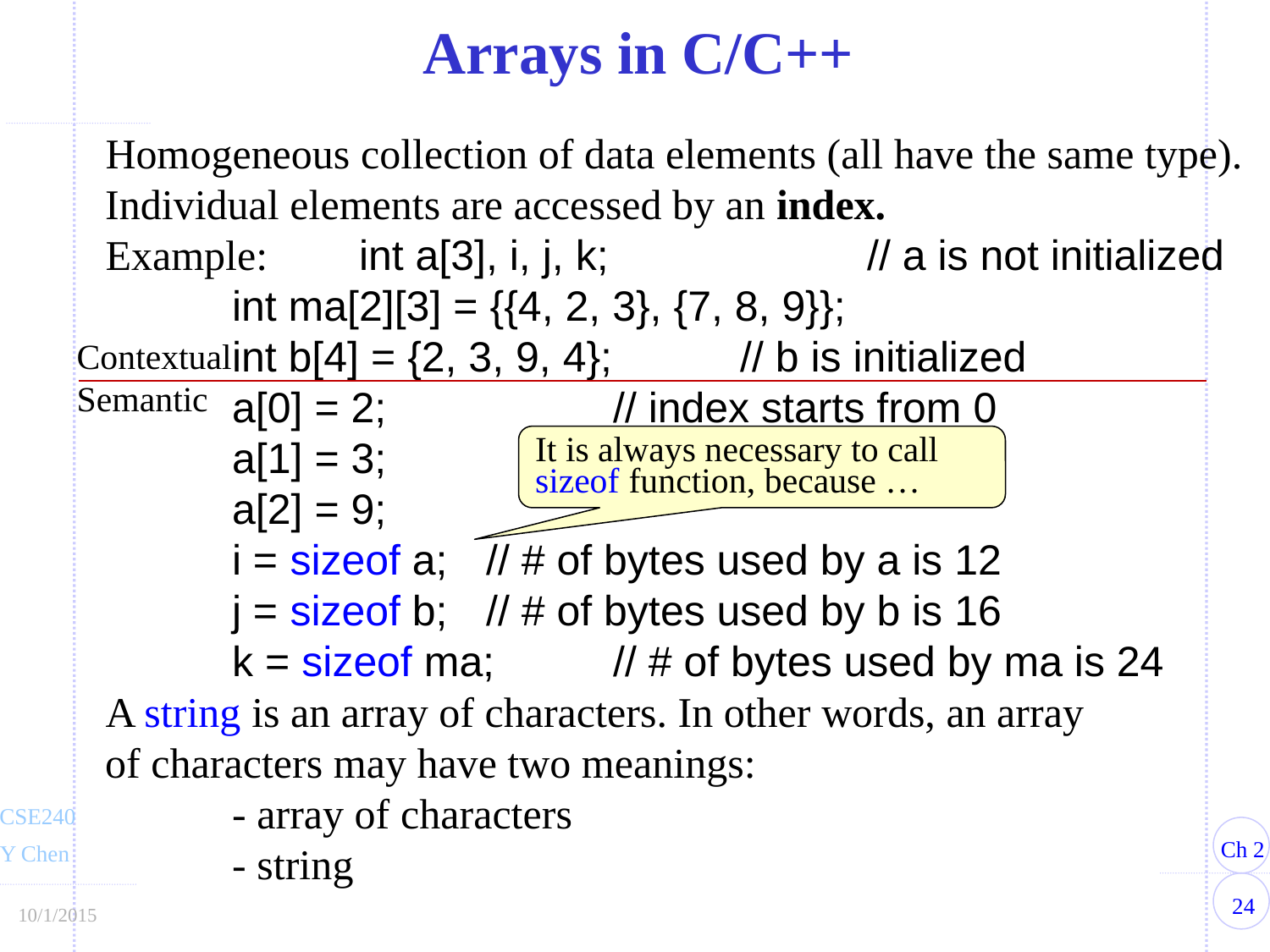

Arrays in C/C++
Homogeneous collection of data elements (all have the same type).  Individual elements are accessed by an index.
Example:	int a[3], i, j, k; 		// a is not initialized
	int ma[2][3] = {{4, 2, 3}, {7, 8, 9}};
	int b[4] = {2, 3, 9, 4};	// b is initialized
	a[0] = 2;		// index starts from 0
	a[1] = 3;
	a[2] = 9;
	i = sizeof a;	// # of bytes used by a is 12
	j = sizeof b;	// # of bytes used by b is 16
	k = sizeof ma;	// # of bytes used by ma is 24
A string is an array of characters. In other words, an array
of characters may have two meanings:
	- array of characters
	- string
Contextual
Semantic
It is always necessary to call sizeof function, because …